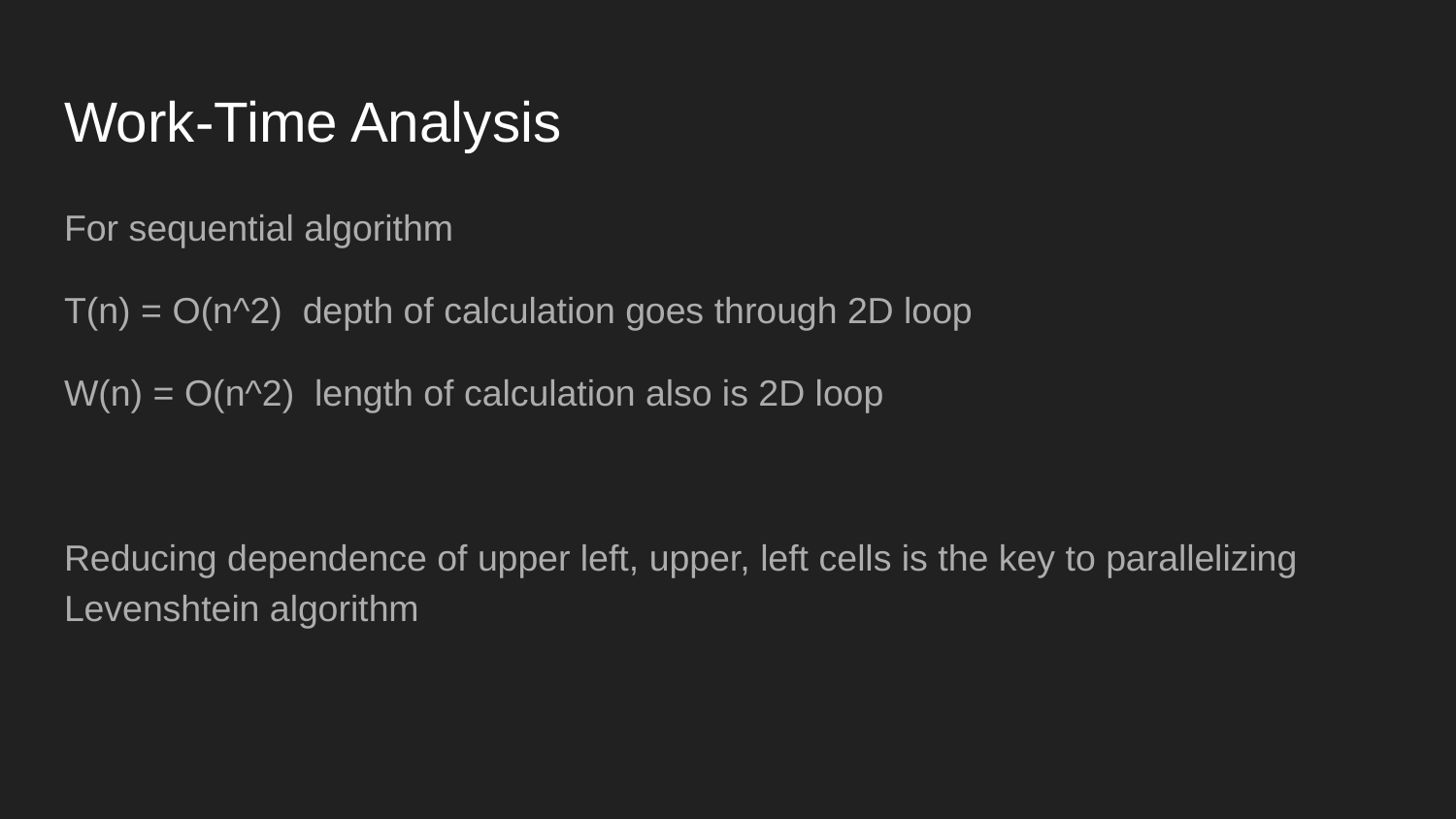

# Work-Time Analysis
For sequential algorithm
T(n) = O(n^2)  depth of calculation goes through 2D loop
W(n) = O(n^2)  length of calculation also is 2D loop

Reducing dependence of upper left, upper, left cells is the key to parallelizing Levenshtein algorithm